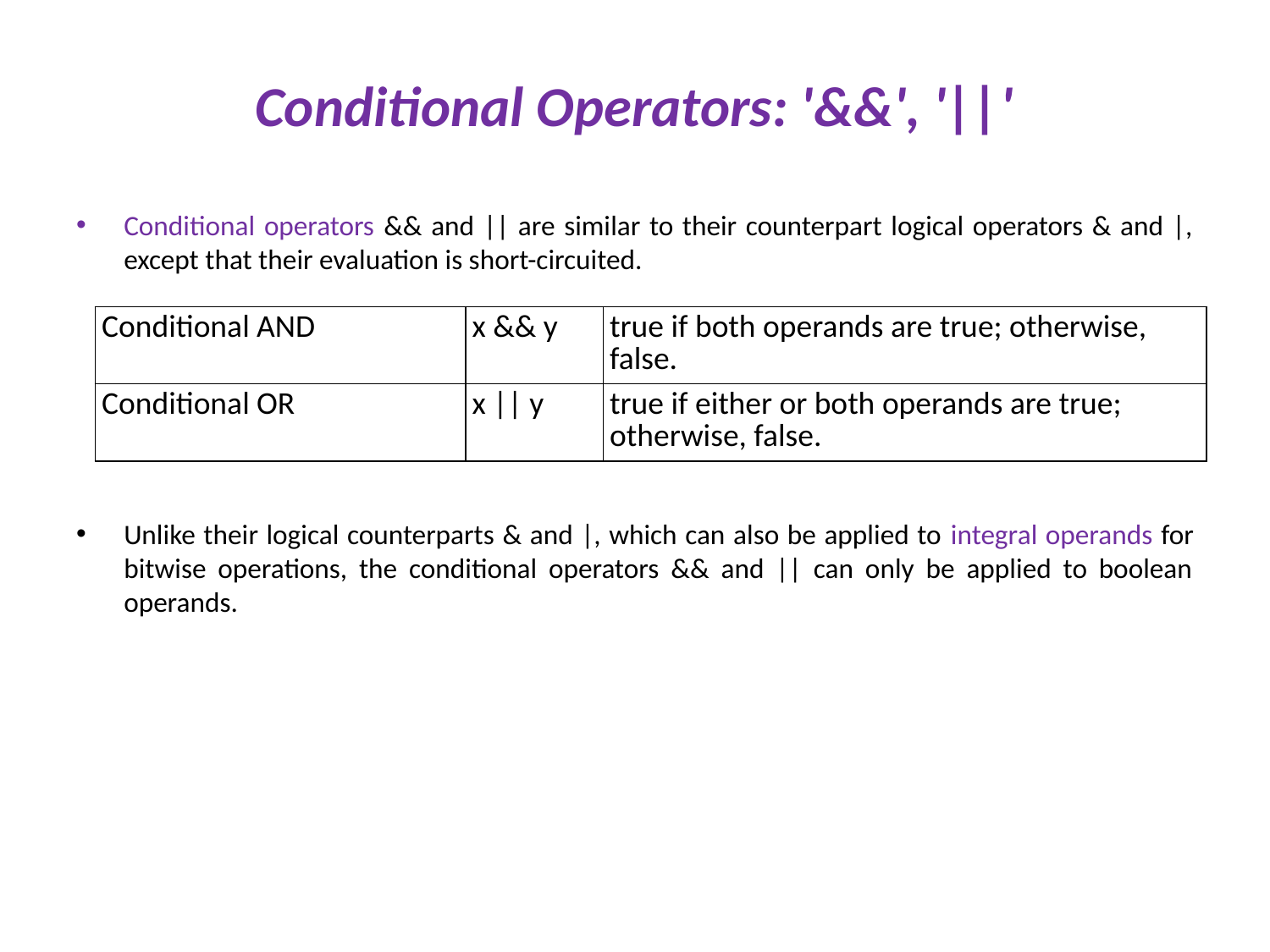

# Conditional Operators: '&&', '||'
Conditional operators && and || are similar to their counterpart logical operators & and |, except that their evaluation is short-circuited.

Unlike their logical counterparts & and |, which can also be applied to integral operands for bitwise operations, the conditional operators && and || can only be applied to boolean operands.
| Conditional AND | x && y | true if both operands are true; otherwise, false. |
| --- | --- | --- |
| Conditional OR | x || y | true if either or both operands are true; otherwise, false. |